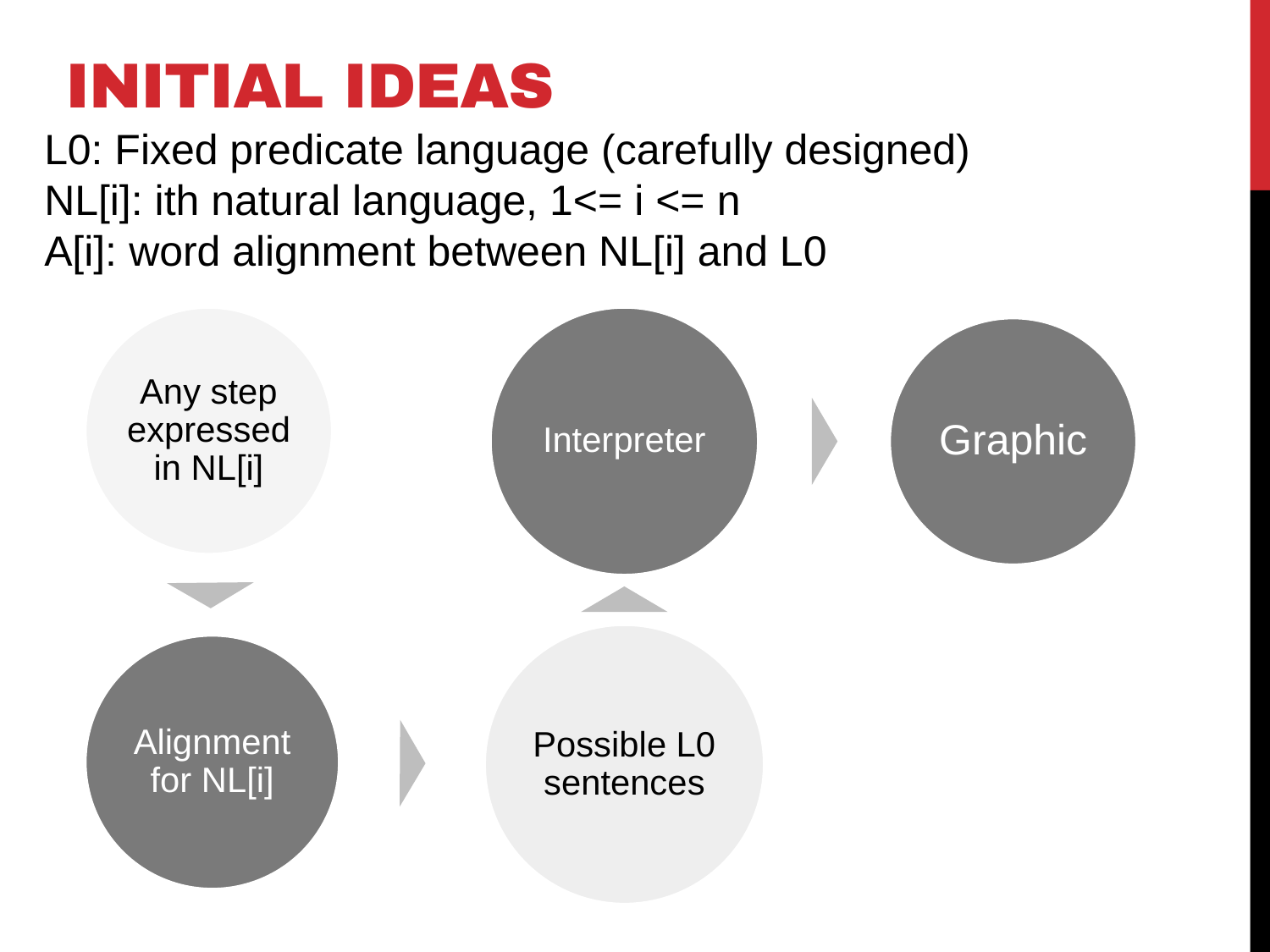

# Initial ideas
L0: Fixed predicate language (carefully designed)
NL[i]: ith natural language, 1<= i <= n
A[i]: word alignment between NL[i] and L0
Any step expressed in NL[i]
Alignment for NL[i]
Possible L0 sentences
Interpreter
Graphic